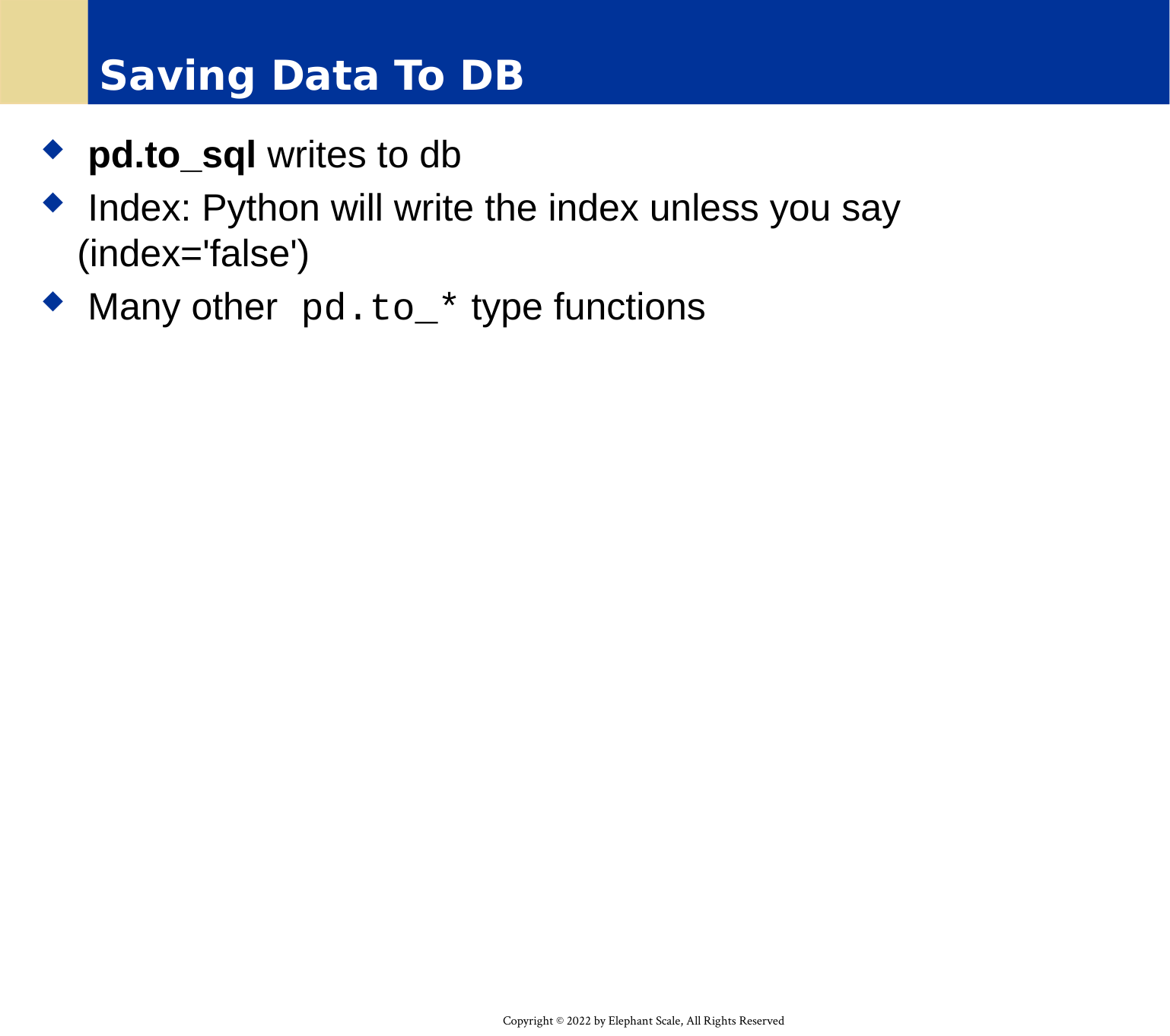

# Saving Data To DB
 pd.to_sql writes to db
 Index: Python will write the index unless you say (index='false')
 Many other pd.to_* type functions
Copyright © 2022 by Elephant Scale, All Rights Reserved